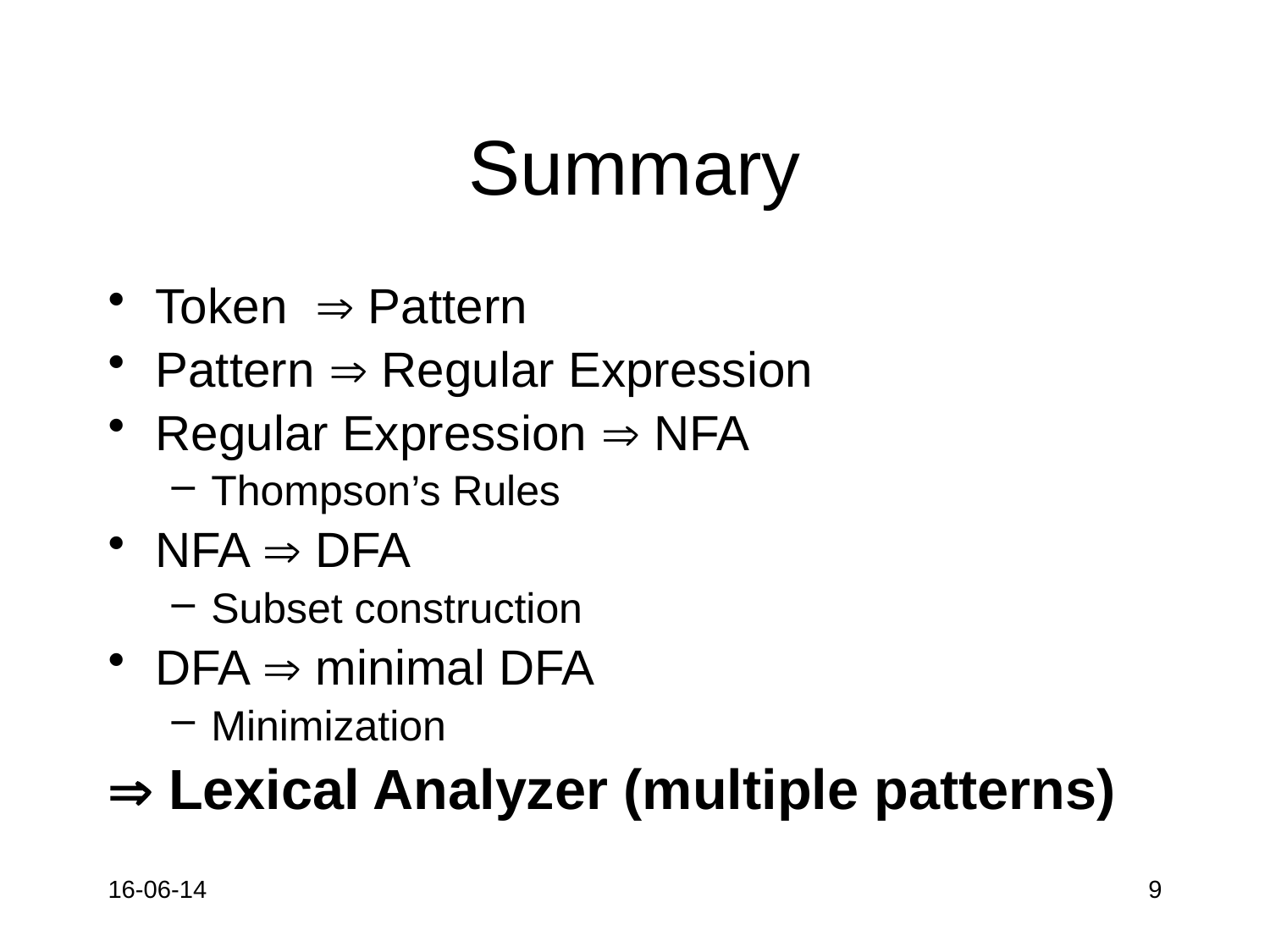

# Summary
Token  ⇒ Pattern
Pattern ⇒ Regular Expression
Regular Expression ⇒ NFA
Thompson’s Rules
NFA ⇒ DFA
Subset construction
DFA ⇒ minimal DFA
Minimization
⇒ Lexical Analyzer (multiple patterns)
16-06-14
9